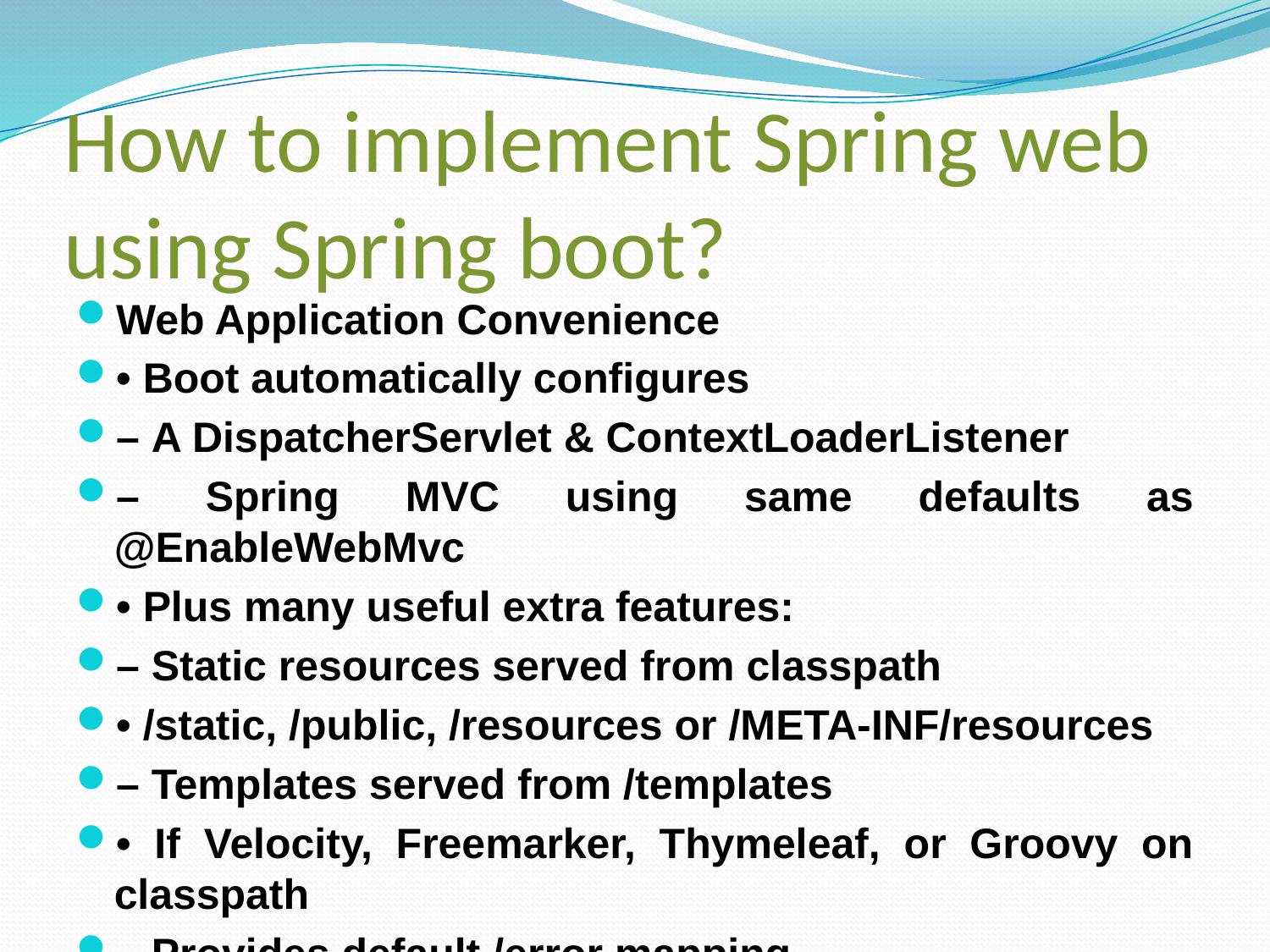

# How to implement Spring web using Spring boot?
Web Application Convenience
• Boot automatically configures
– A DispatcherServlet & ContextLoaderListener
– Spring MVC using same defaults as @EnableWebMvc
• Plus many useful extra features:
– Static resources served from classpath
• /static, /public, /resources or /META-INF/resources
– Templates served from /templates
• If Velocity, Freemarker, Thymeleaf, or Groovy on classpath
– Provides default /error mapping
• Easily overridden  & Default MessageSource for I18N